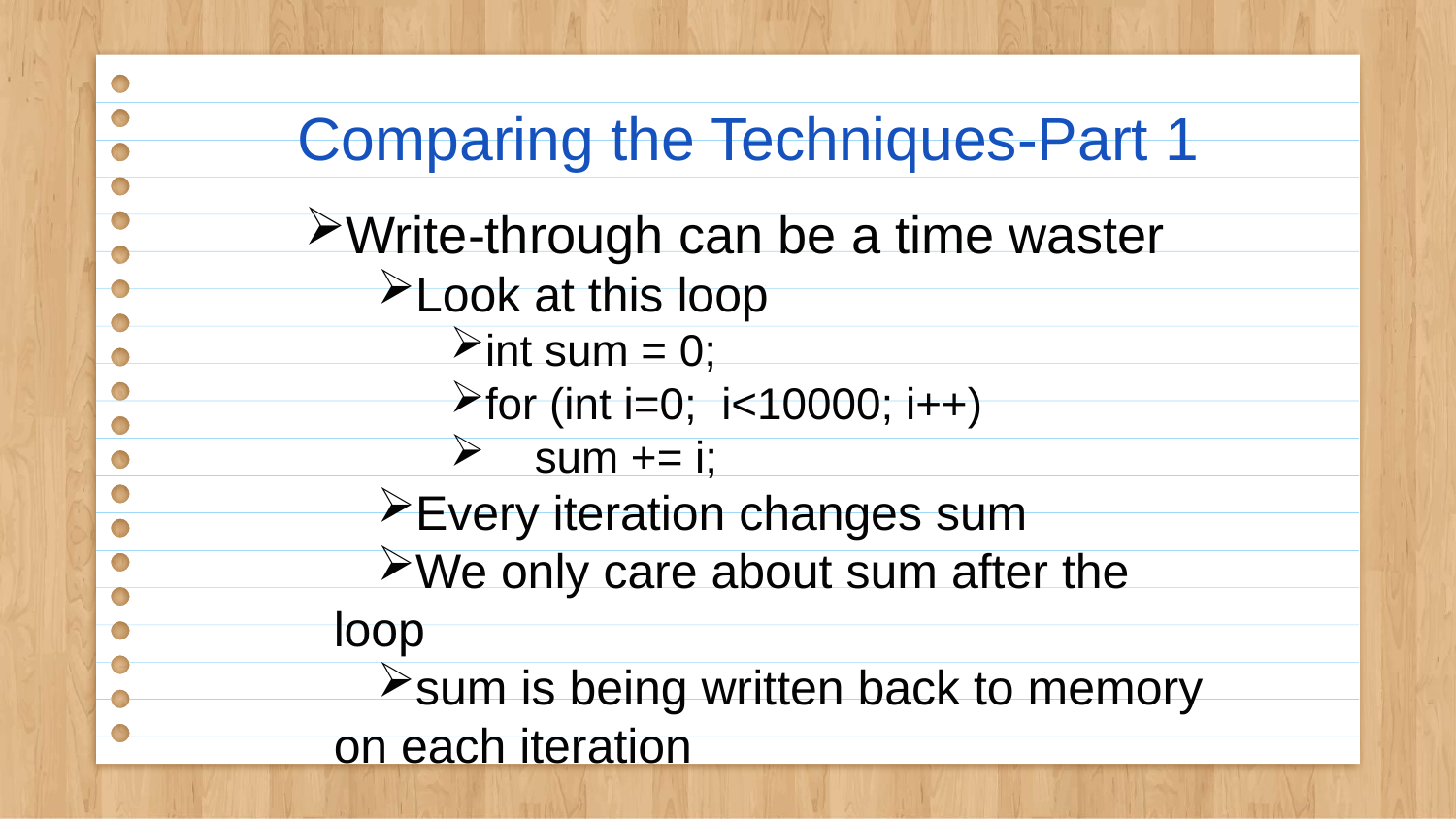

# Comparing the Techniques-Part 1
Write-through can be a time waster
Look at this loop
int sum = 0;
for (int i=0;  i<10000; i++)
    sum += i;
Every iteration changes sum
We only care about sum after the loop
sum is being written back to memory on each iteration